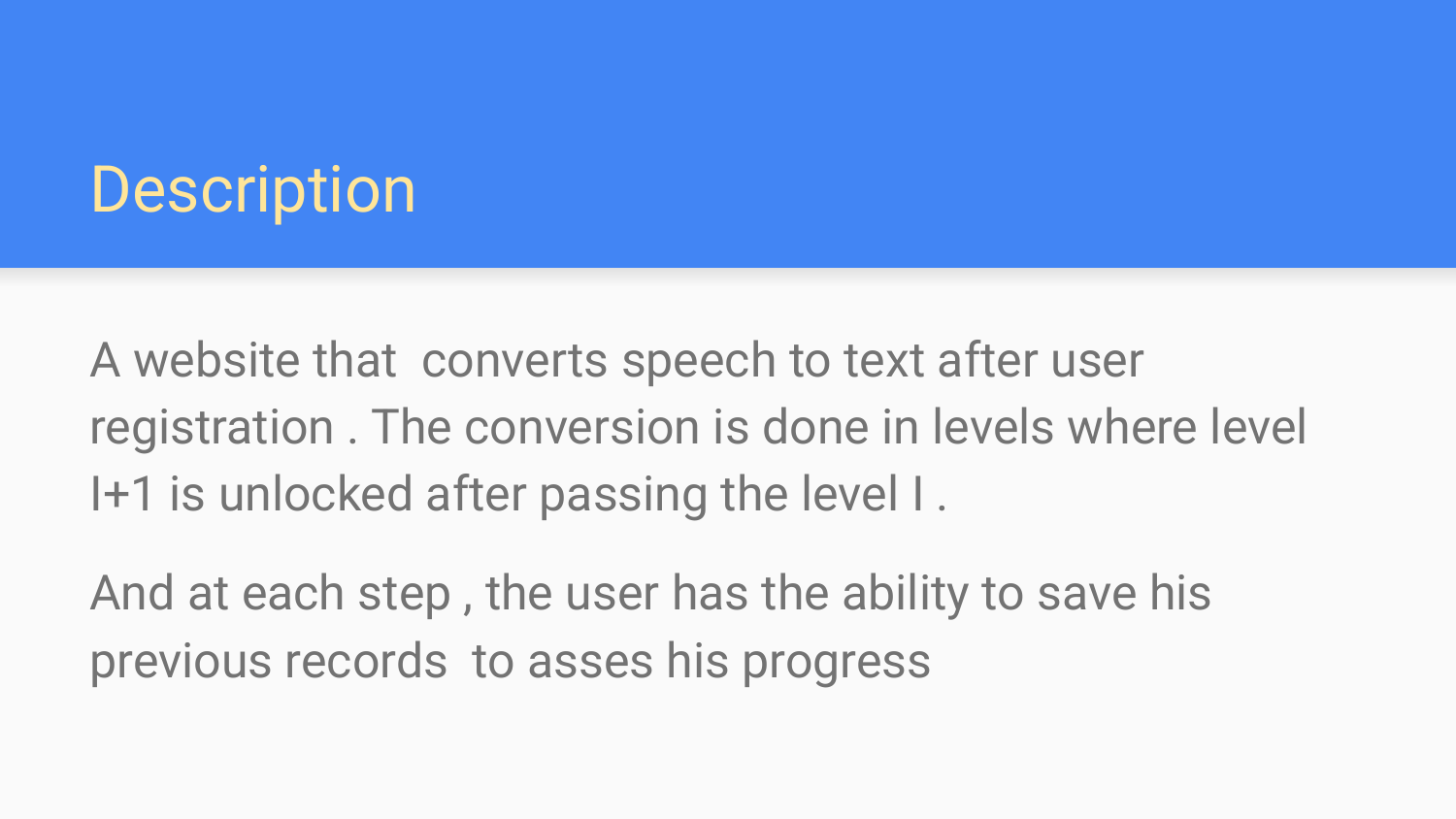

# Description
A website that  converts speech to text after user registration . The conversion is done in levels where level I+1 is unlocked after passing the level I .
And at each step , the user has the ability to save his previous records  to asses his progress